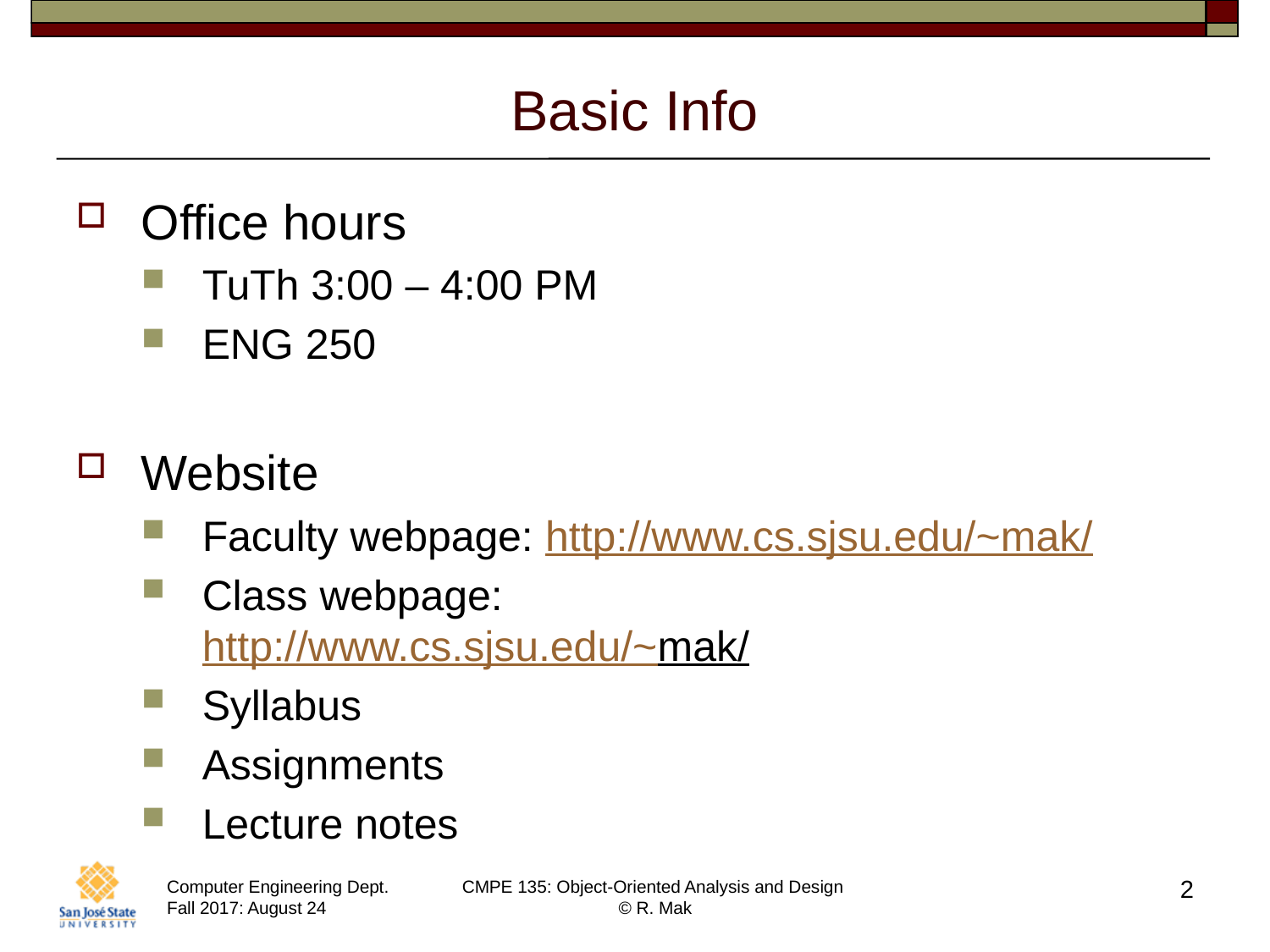

# Basic Info
Office hours
TuTh 3:00 – 4:00 PM
ENG 250

Website
Faculty webpage: http://www.cs.sjsu.edu/~mak/
Class webpage:
http://www.cs.sjsu.edu/~mak/
Syllabus
Assignments
Lecture notes
2